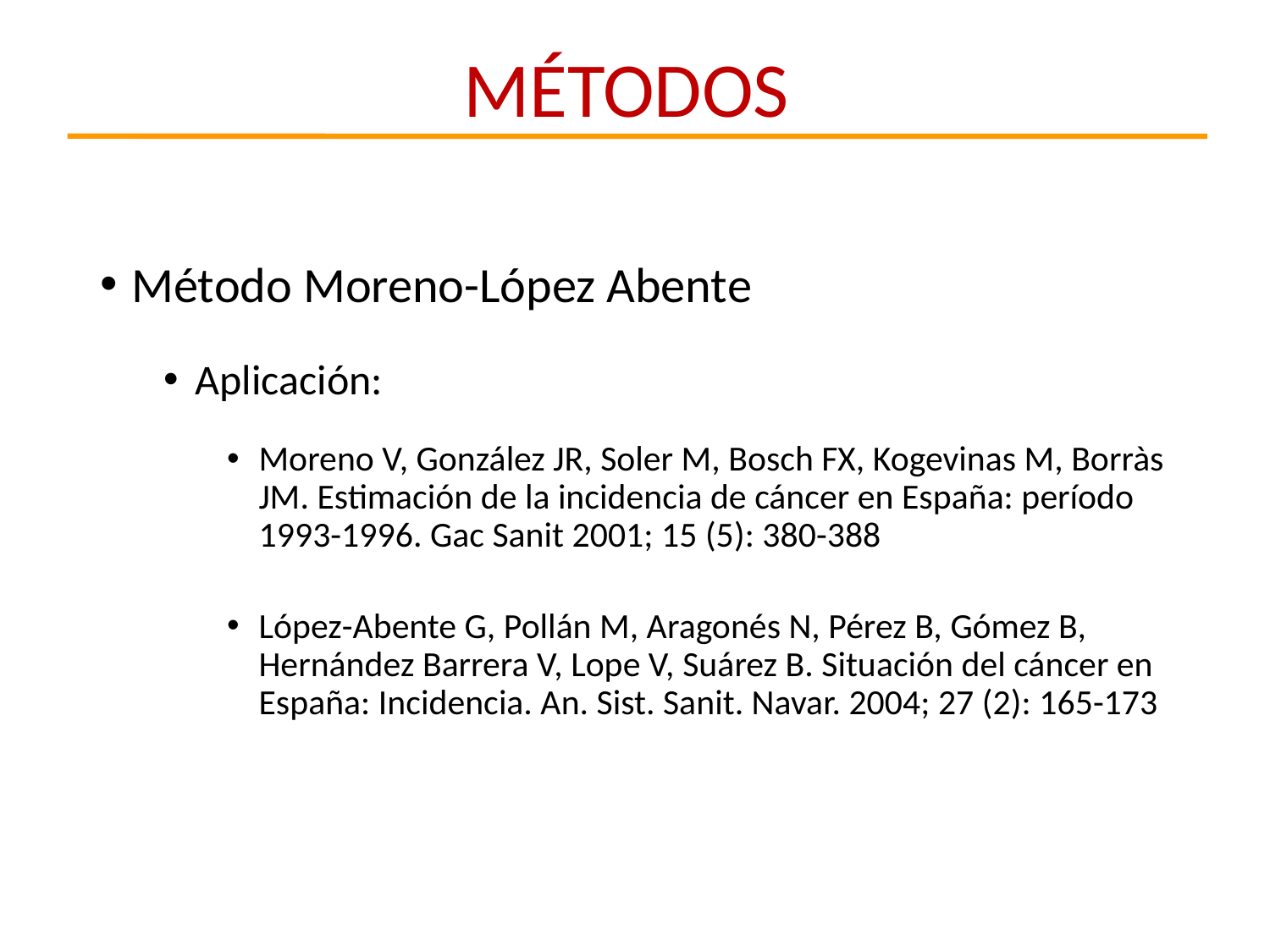

MÉTODOS

Método Moreno-López Abente

Aplicación:

Moreno V, González JR, Soler M, Bosch FX, Kogevinas M, Borràs JM. Estimación de la incidencia de cáncer en España: período 1993-1996. Gac Sanit 2001; 15 (5): 380-388

López-Abente G, Pollán M, Aragonés N, Pérez B, Gómez B, Hernández Barrera V, Lope V, Suárez B. Situación del cáncer en España: Incidencia. An. Sist. Sanit. Navar. 2004; 27 (2): 165-173